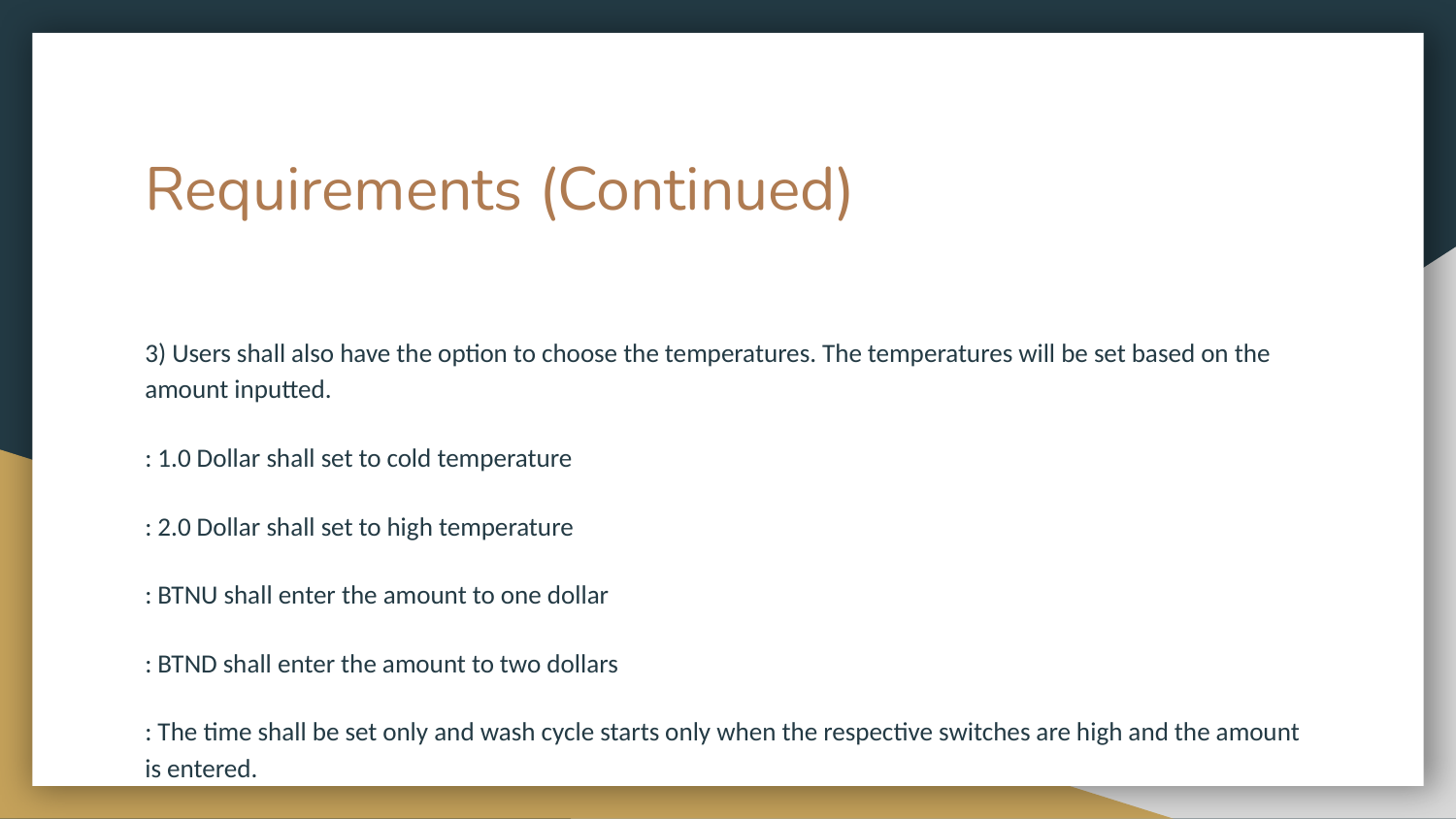

# Requirements (Continued)
3) Users shall also have the option to choose the temperatures. The temperatures will be set based on the amount inputted.
: 1.0 Dollar shall set to cold temperature
: 2.0 Dollar shall set to high temperature
: BTNU shall enter the amount to one dollar
: BTND shall enter the amount to two dollars
: The time shall be set only and wash cycle starts only when the respective switches are high and the amount is entered.